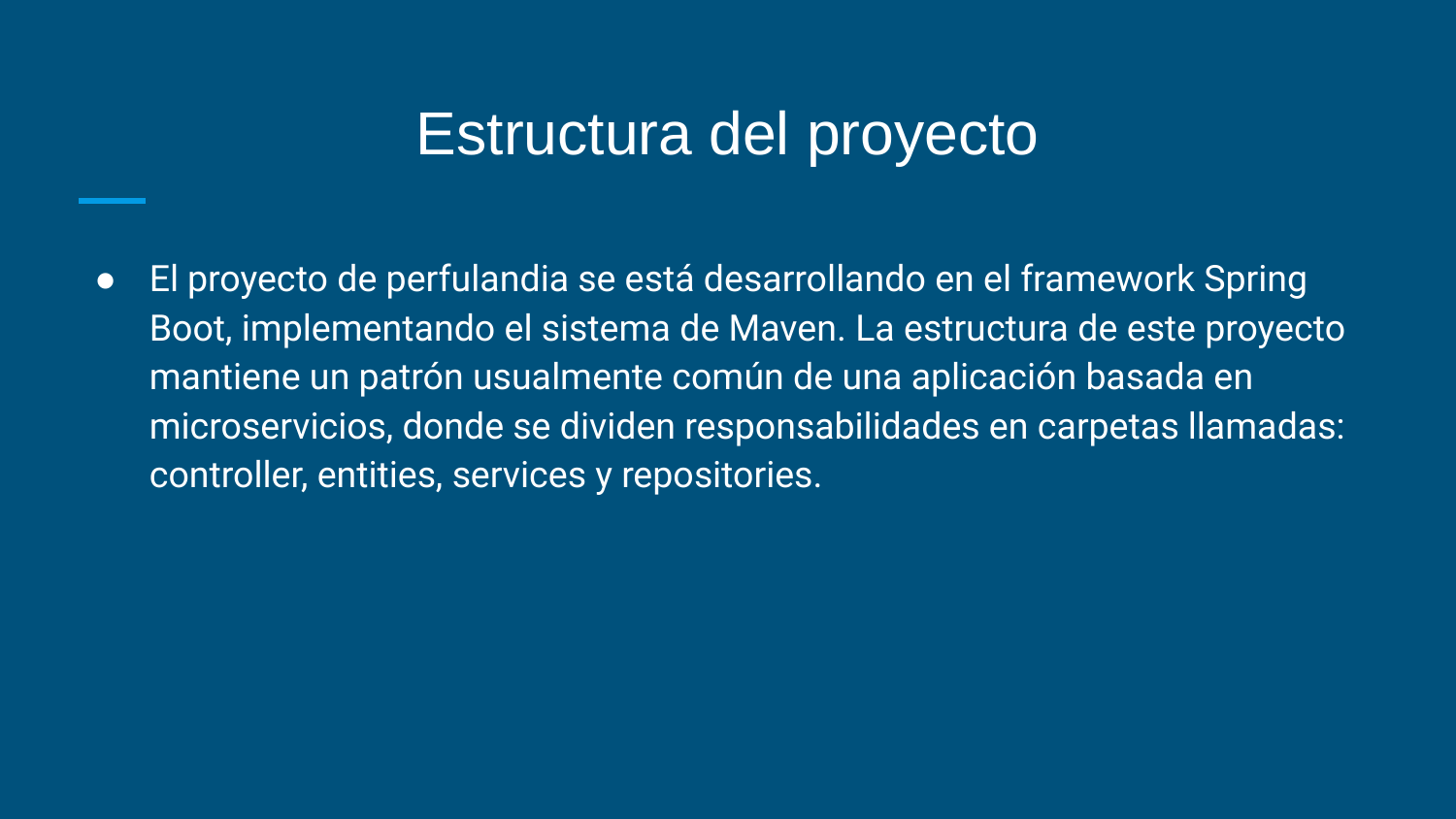

# Estructura del proyecto
El proyecto de perfulandia se está desarrollando en el framework Spring Boot, implementando el sistema de Maven. La estructura de este proyecto mantiene un patrón usualmente común de una aplicación basada en microservicios, donde se dividen responsabilidades en carpetas llamadas: controller, entities, services y repositories.